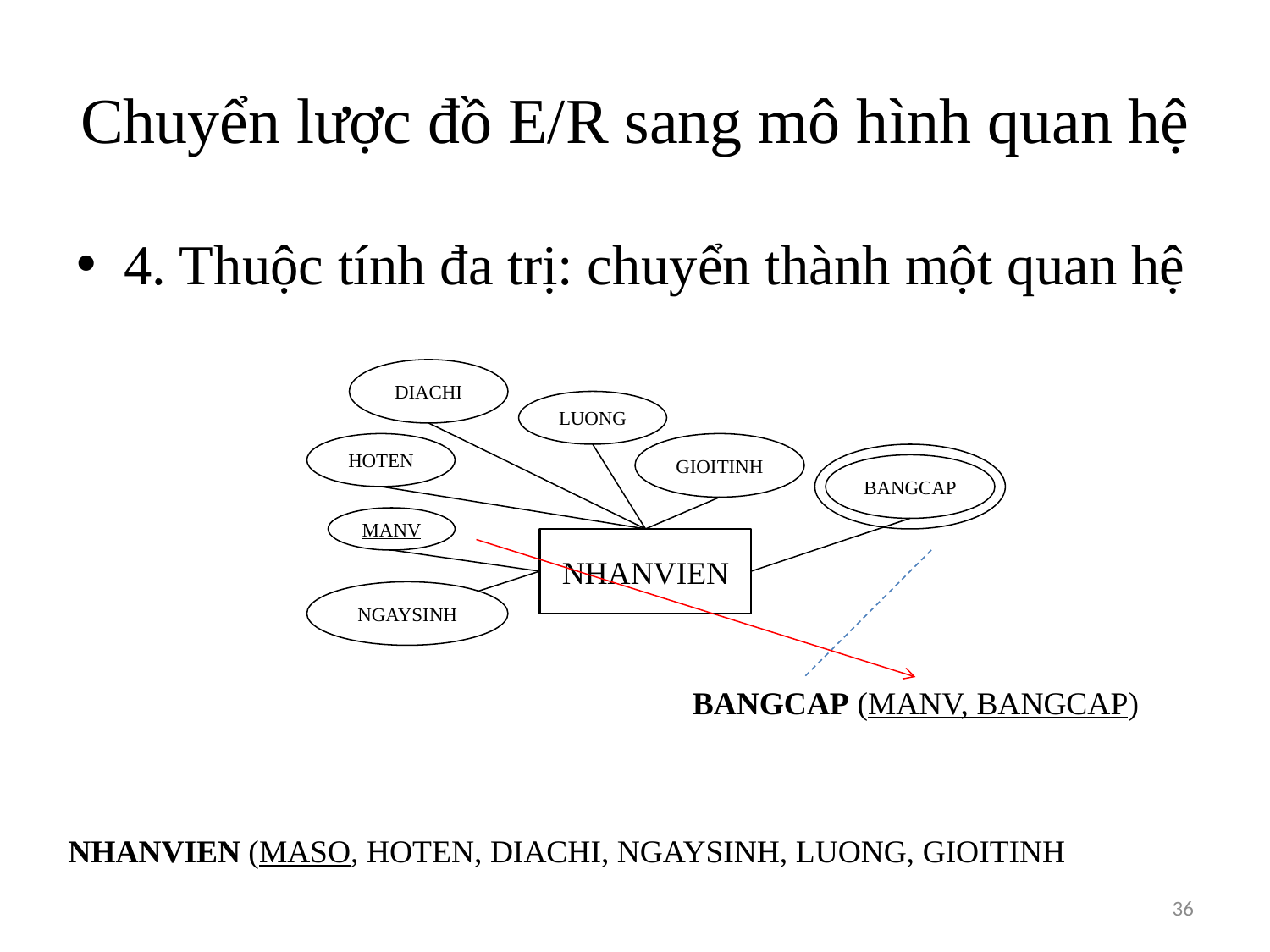

# Chuyển lược đồ E/R sang mô hình quan hệ
4. Thuộc tính đa trị: chuyển thành một quan hệ
DIACHI
LUONG
HOTEN
GIOITINH
MANV
NHANVIEN
NGAYSINH

BANGCAP
BANGCAP (MANV, BANGCAP)
NHANVIEN (MASO, HOTEN, DIACHI, NGAYSINH, LUONG, GIOITINH
36